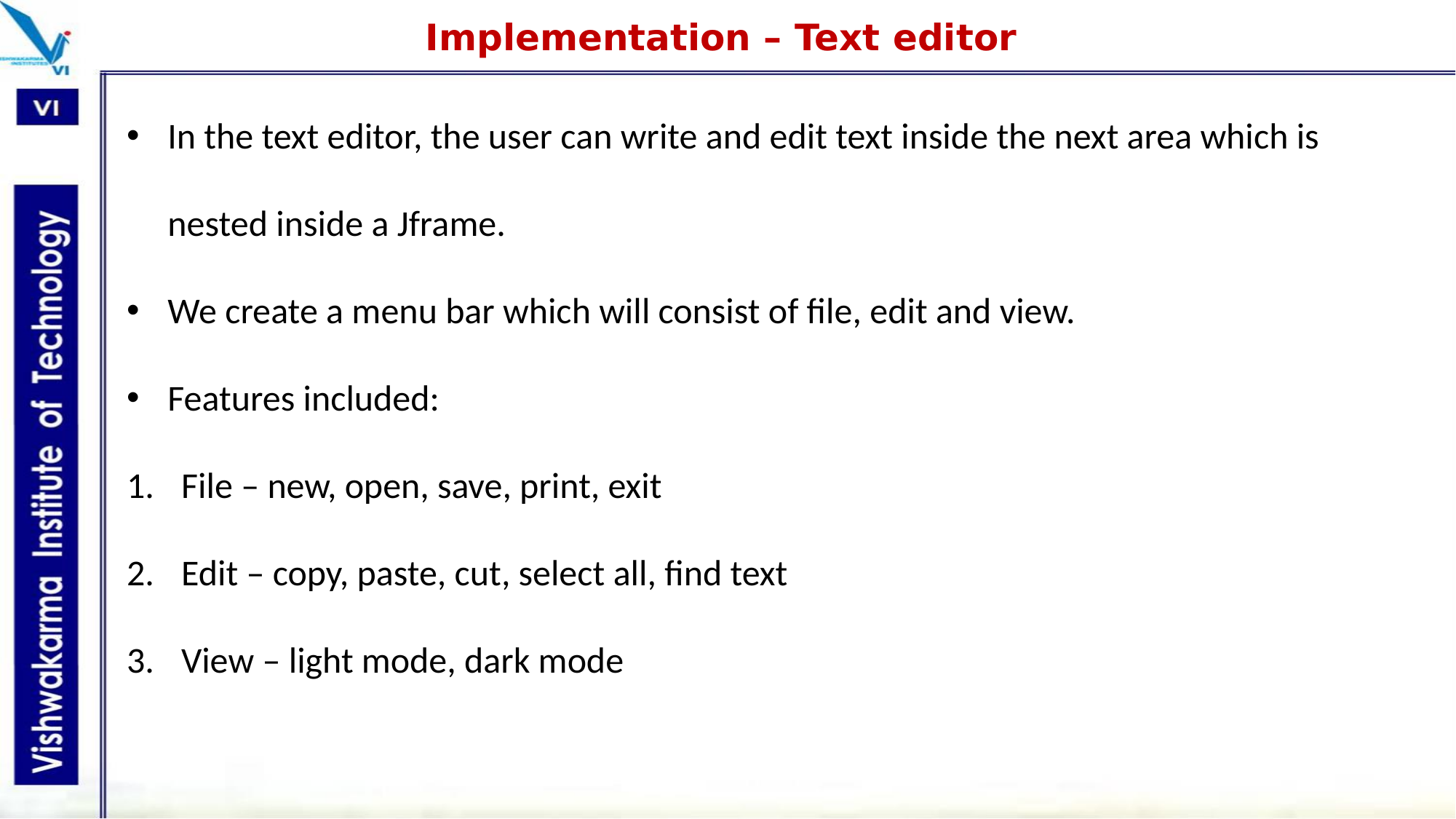

Implementation – Text editor
In the text editor, the user can write and edit text inside the next area which is nested inside a Jframe.
We create a menu bar which will consist of file, edit and view.
Features included:
File – new, open, save, print, exit
Edit – copy, paste, cut, select all, find text
View – light mode, dark mode

6